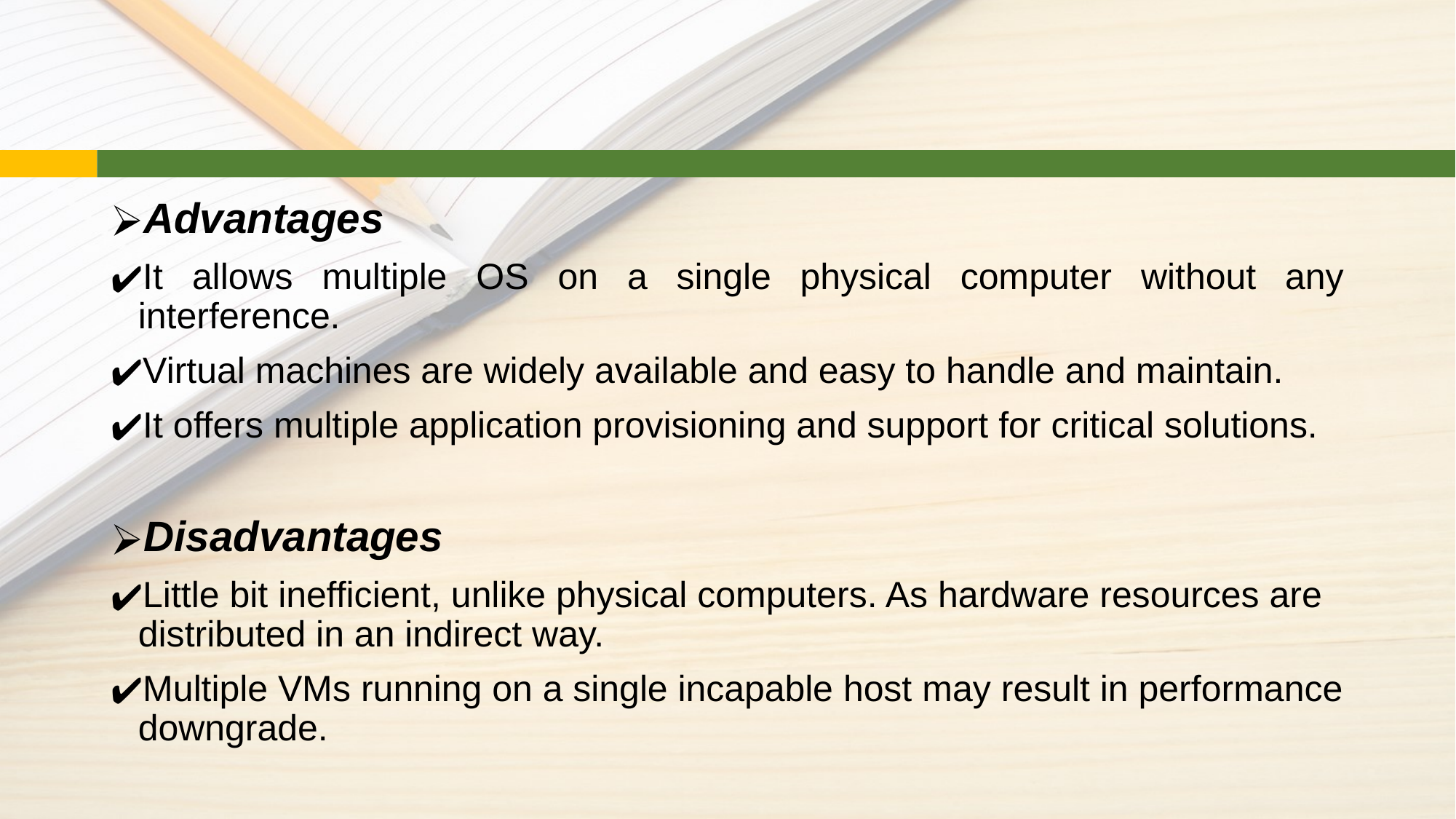

#
Advantages
It allows multiple OS on a single physical computer without any interference.
Virtual machines are widely available and easy to handle and maintain.
It offers multiple application provisioning and support for critical solutions.

Disadvantages
Little bit inefficient, unlike physical computers. As hardware resources are distributed in an indirect way.
Multiple VMs running on a single incapable host may result in performance downgrade.